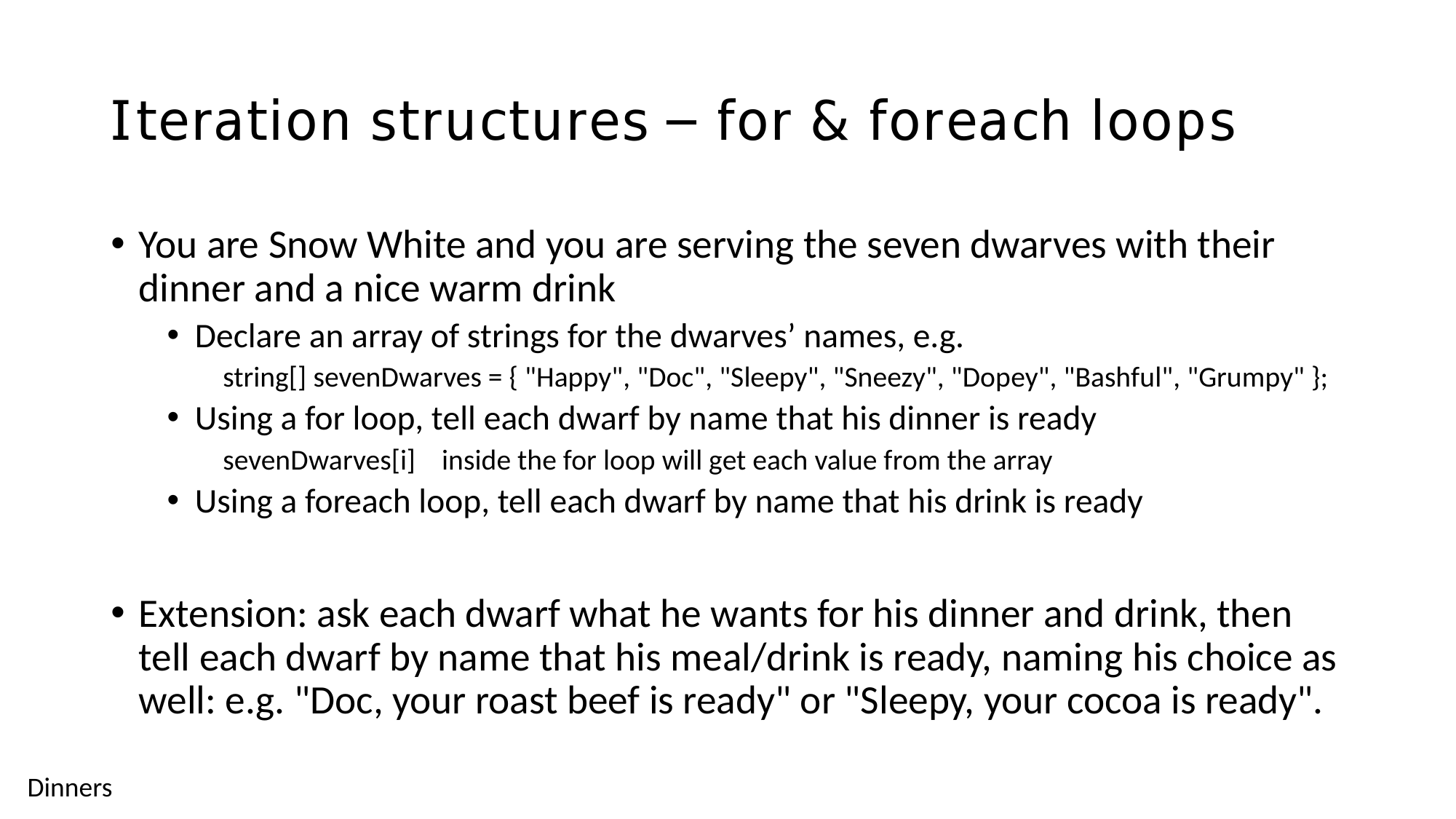

# Iteration structures – for & foreach loops
You are Snow White and you are serving the seven dwarves with their dinner and a nice warm drink
Declare an array of strings for the dwarves’ names, e.g.
string[] sevenDwarves = { "Happy", "Doc", "Sleepy", "Sneezy", "Dopey", "Bashful", "Grumpy" };
Using a for loop, tell each dwarf by name that his dinner is ready
sevenDwarves[i]    inside the for loop will get each value from the array
Using a foreach loop, tell each dwarf by name that his drink is ready

Extension: ask each dwarf what he wants for his dinner and drink, then tell each dwarf by name that his meal/drink is ready, naming his choice as well: e.g. "Doc, your roast beef is ready" or "Sleepy, your cocoa is ready".
Dinners